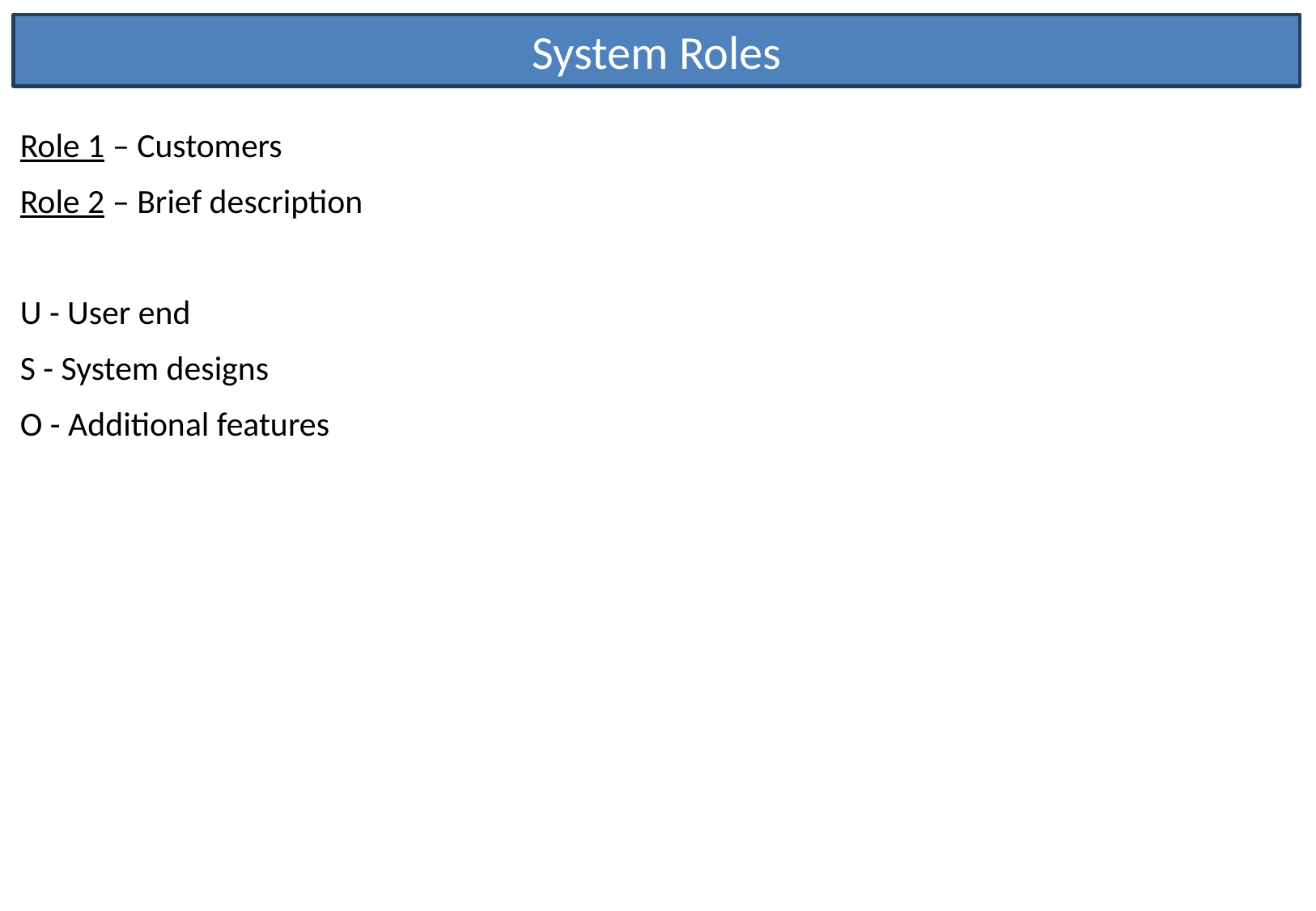

System Roles
Role 1 – Customers
Role 2 – Brief description

U - User end
S - System designs
O - Additional features